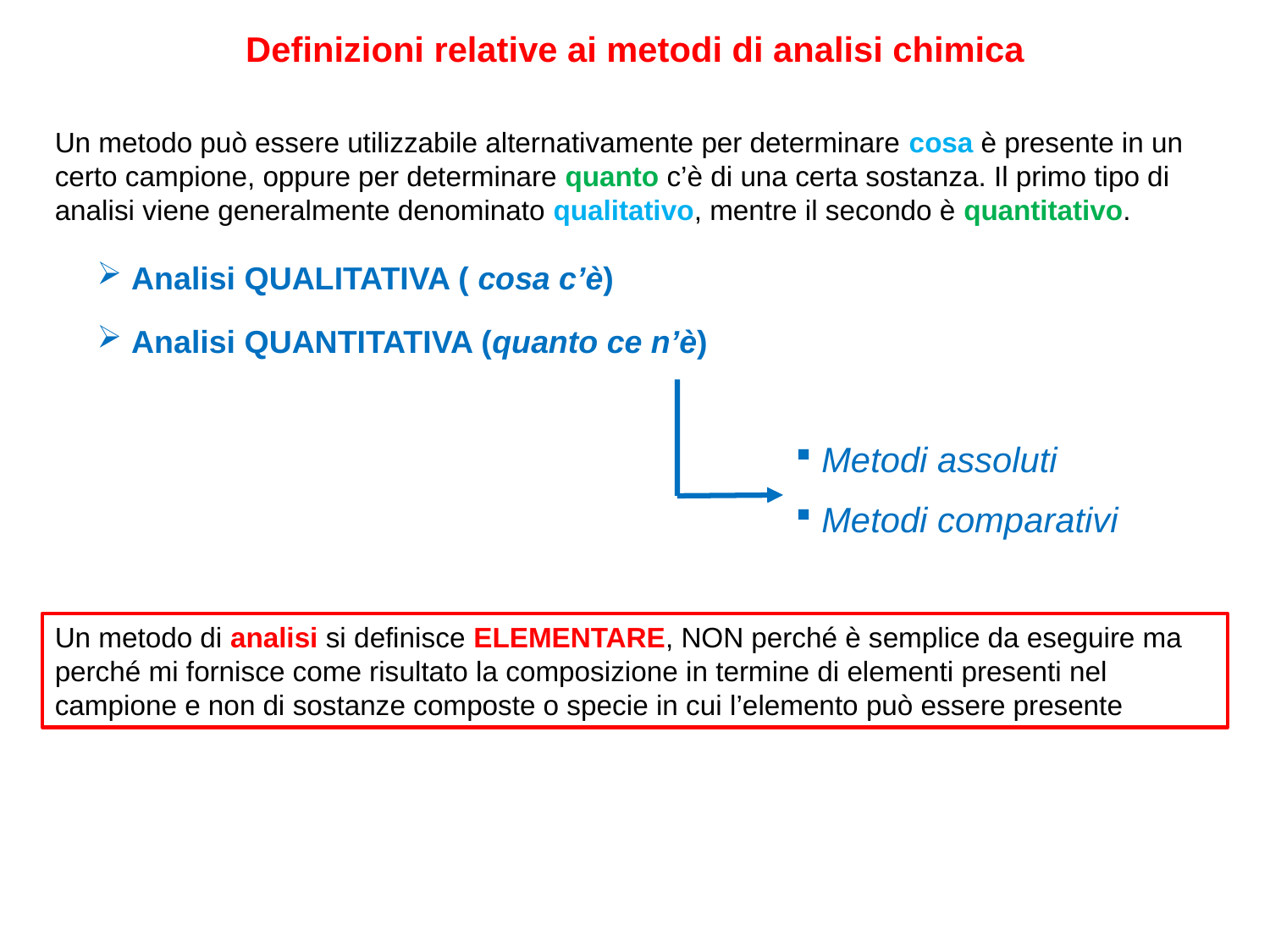

Definizioni relative ai metodi di analisi chimica

Un metodo può essere utilizzabile alternativamente per determinare cosa è presente in un certo campione, oppure per determinare quanto c’è di una certa sostanza. Il primo tipo di analisi viene generalmente denominato qualitativo, mentre il secondo è quantitativo.

 Analisi QUALITATIVA ( cosa c’è)
 Analisi QUANTITATIVA (quanto ce n’è)

 Metodi assoluti
 Metodi comparativi

Un metodo di analisi si definisce ELEMENTARE, NON perché è semplice da eseguire ma perché mi fornisce come risultato la composizione in termine di elementi presenti nel campione e non di sostanze composte o specie in cui l’elemento può essere presente